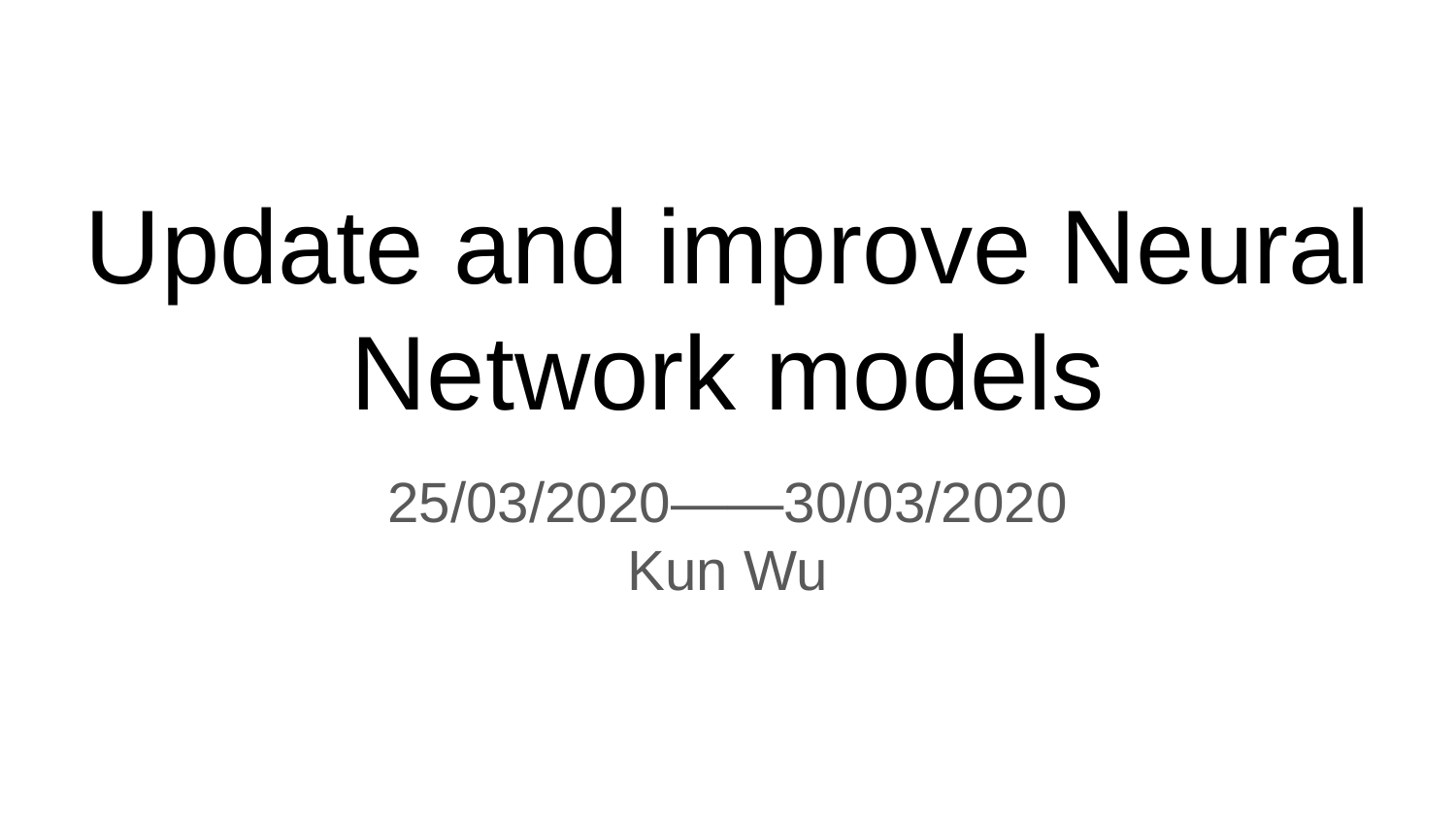

# Update and improve Neural Network models
25/03/2020——30/03/2020
Kun Wu